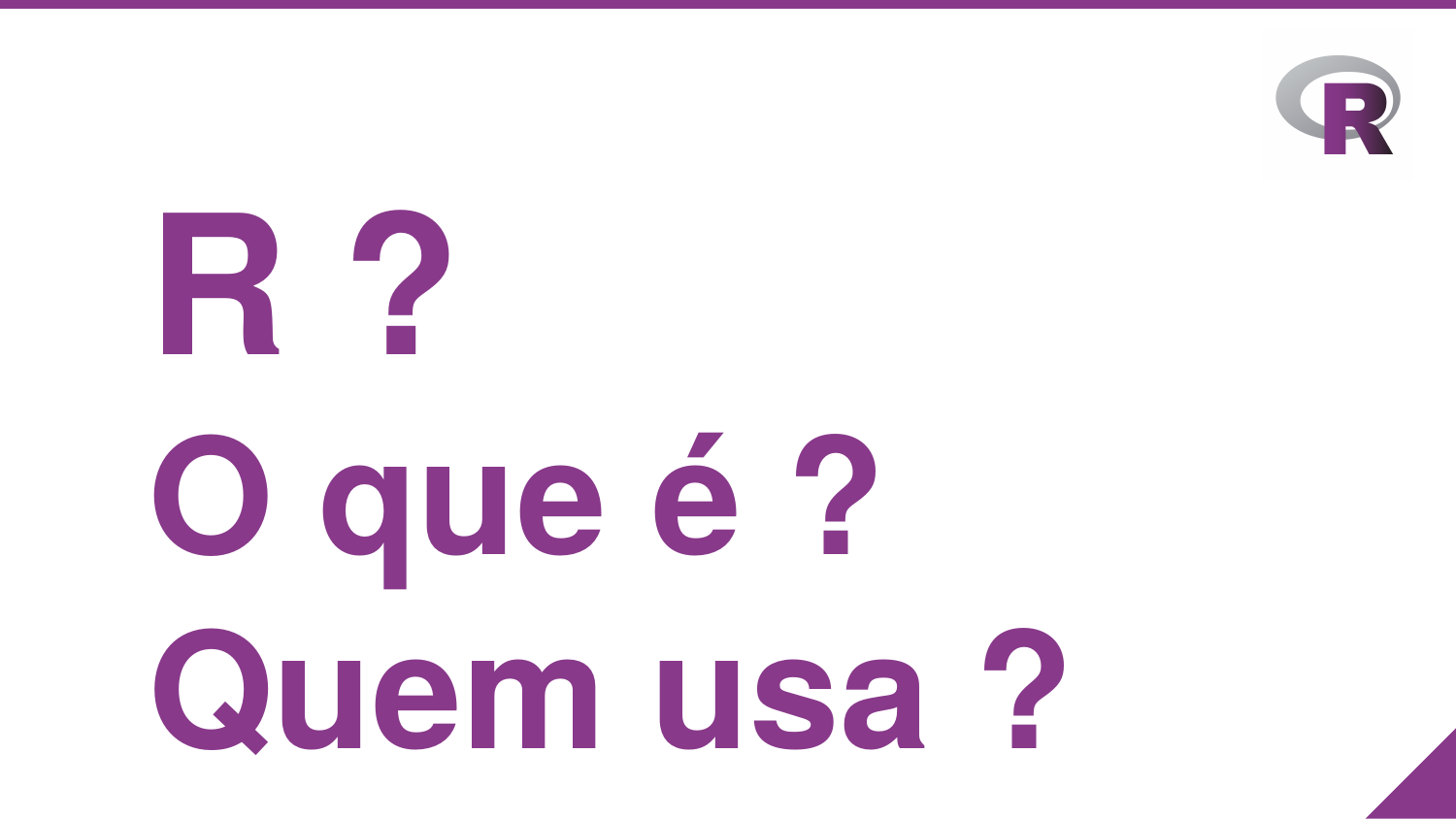

R ?
O que é ?
Quem usa ?